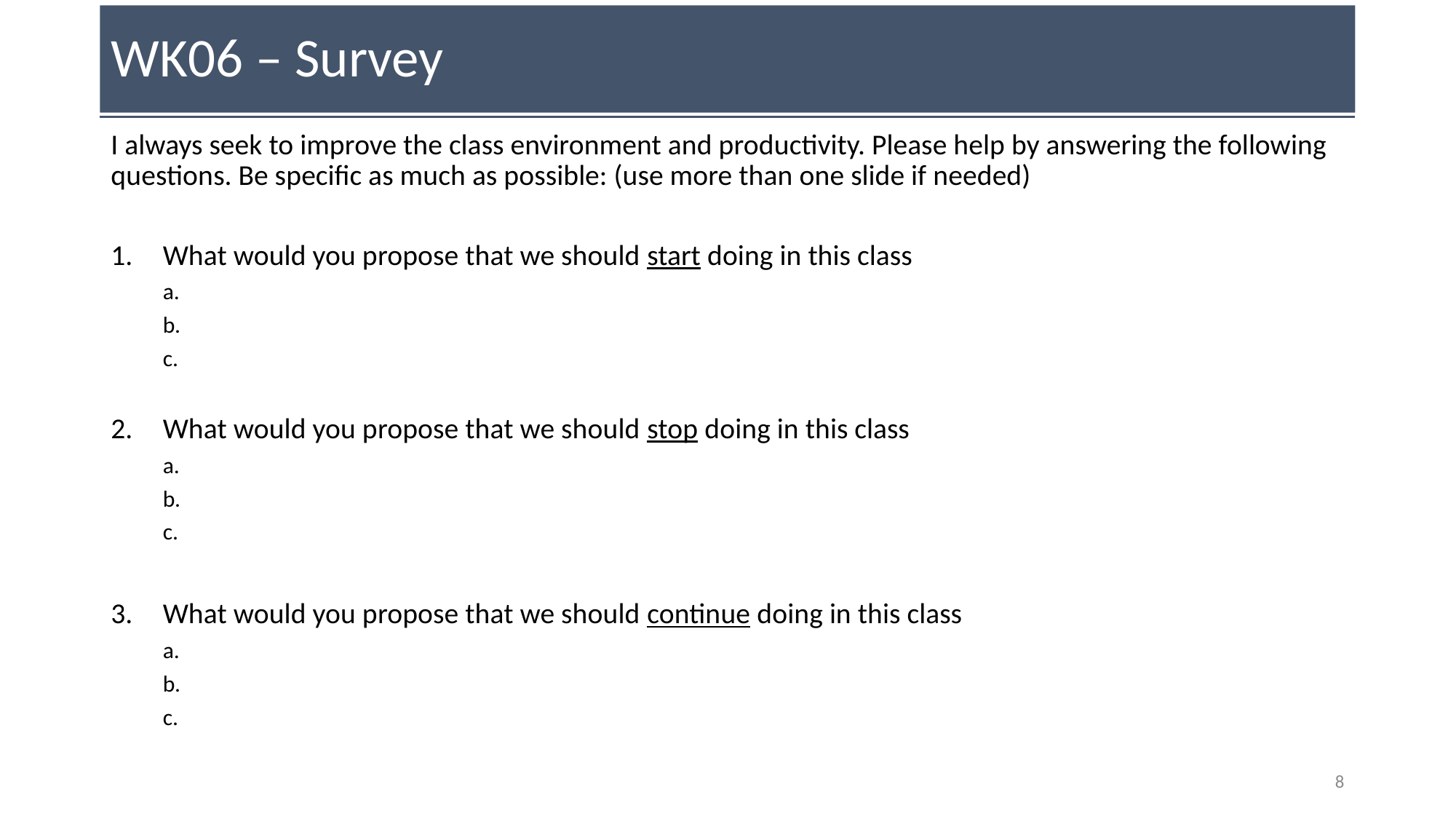

# WK06 – Survey
I always seek to improve the class environment and productivity. Please help by answering the following questions. Be specific as much as possible: (use more than one slide if needed)

What would you propose that we should start doing in this class

What would you propose that we should stop doing in this class

What would you propose that we should continue doing in this class

8